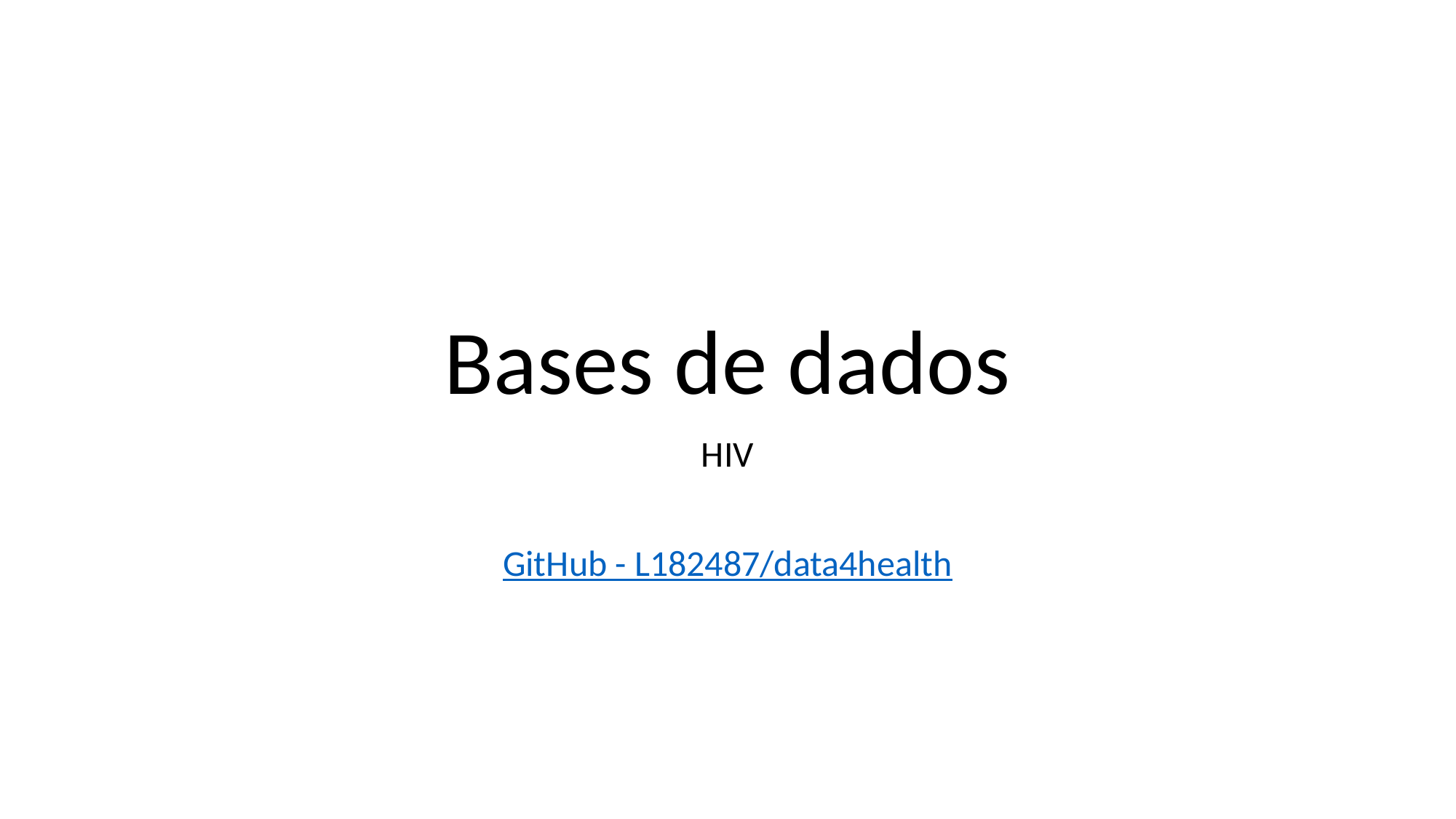

# Bases de dados
HIV

GitHub - L182487/data4health